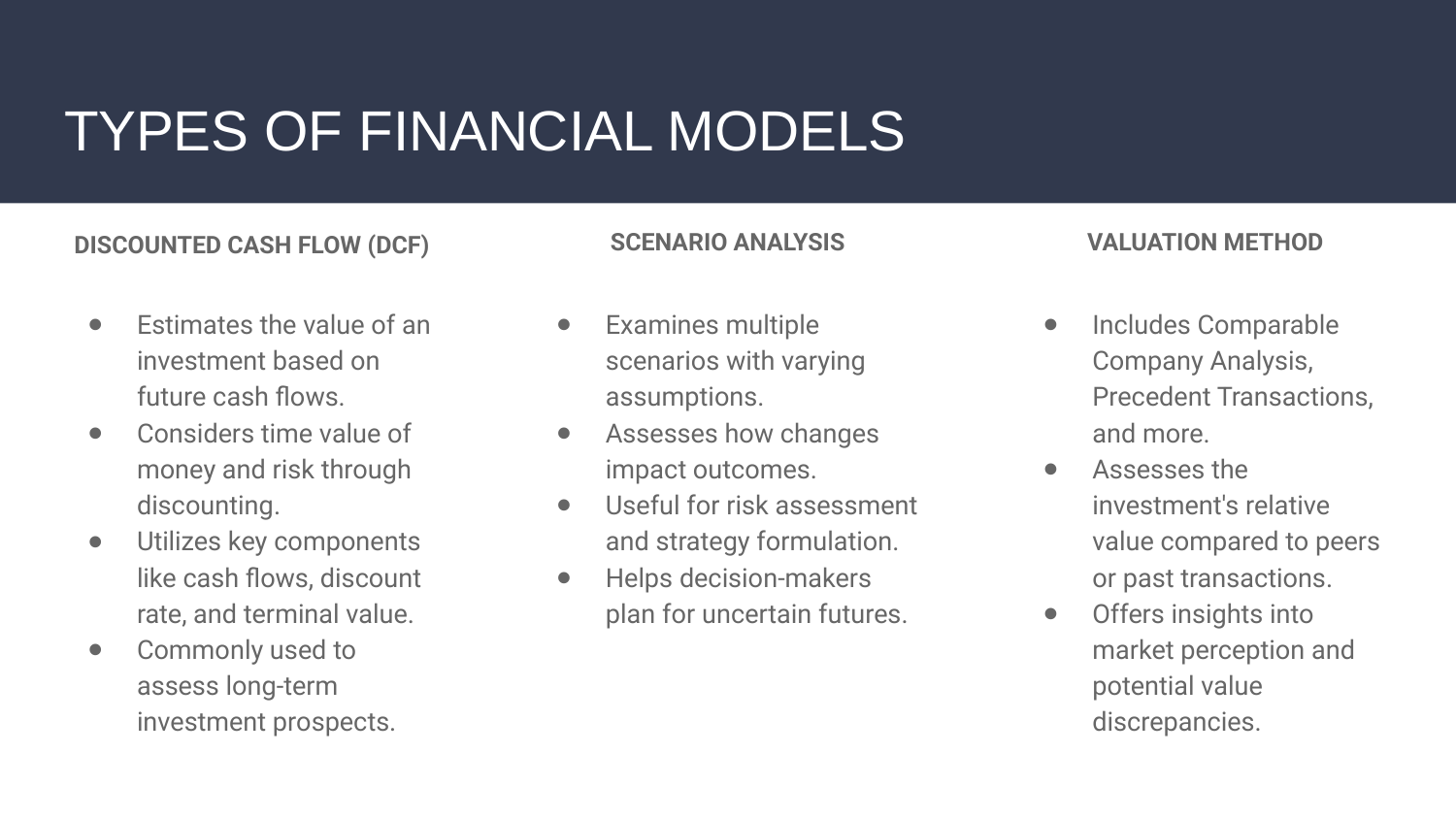

# TYPES OF FINANCIAL MODELS
SCENARIO ANALYSIS
VALUATION METHOD
DISCOUNTED CASH FLOW (DCF)
Estimates the value of an investment based on future cash flows.
Considers time value of money and risk through discounting.
Utilizes key components like cash flows, discount rate, and terminal value.
Commonly used to assess long-term investment prospects.

Examines multiple scenarios with varying assumptions.
Assesses how changes impact outcomes.
Useful for risk assessment and strategy formulation.
Helps decision-makers plan for uncertain futures.
Includes Comparable Company Analysis, Precedent Transactions, and more.
Assesses the investment's relative value compared to peers or past transactions.
Offers insights into market perception and potential value discrepancies.